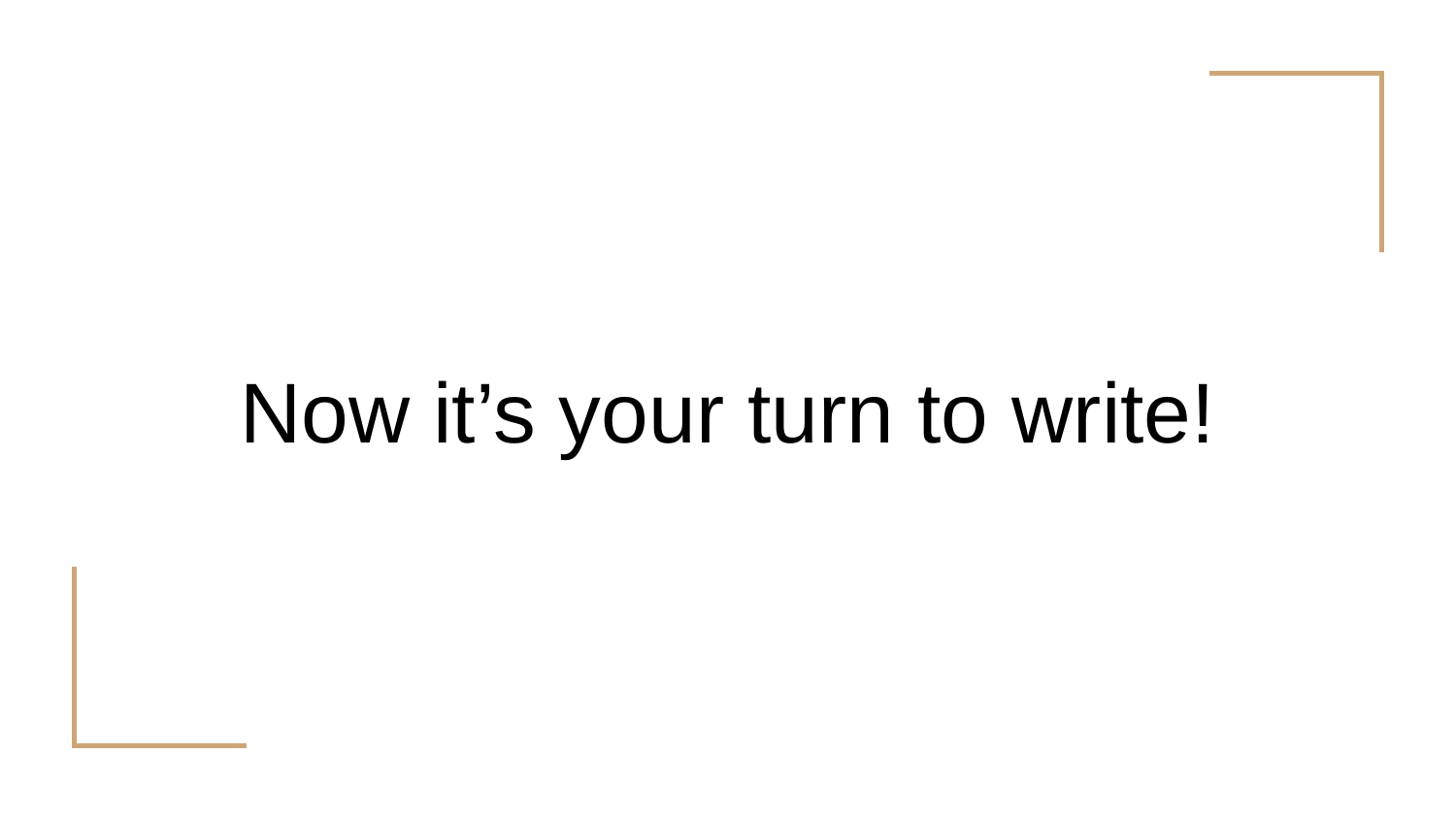

# Now it’s your turn to write!